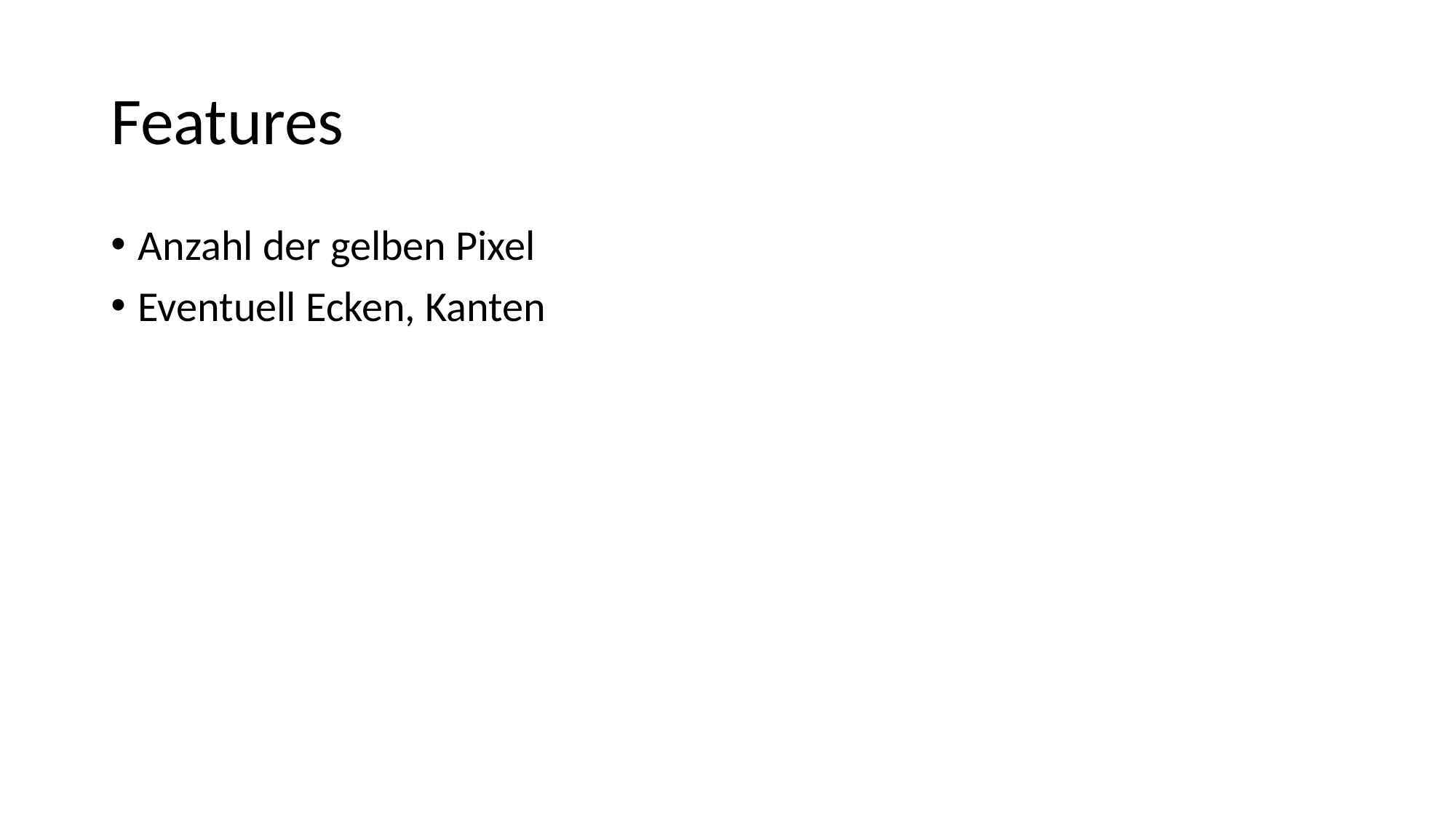

# Features
Anzahl der gelben Pixel
Eventuell Ecken, Kanten